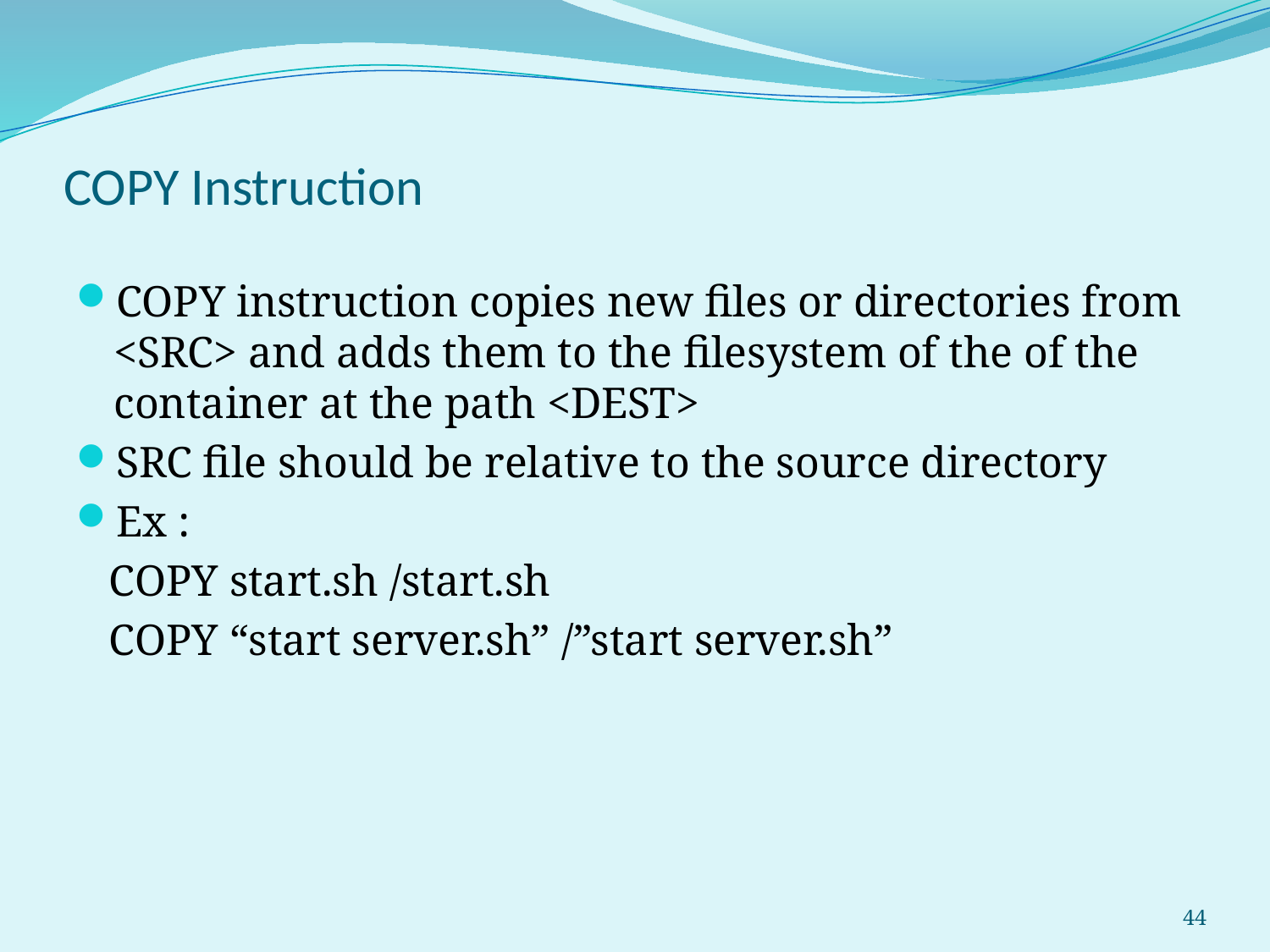

# COPY Instruction
COPY instruction copies new files or directories from <SRC> and adds them to the filesystem of the of the container at the path <DEST>
SRC file should be relative to the source directory
Ex :
   COPY start.sh /start.sh
   COPY “start server.sh” /”start server.sh”
44